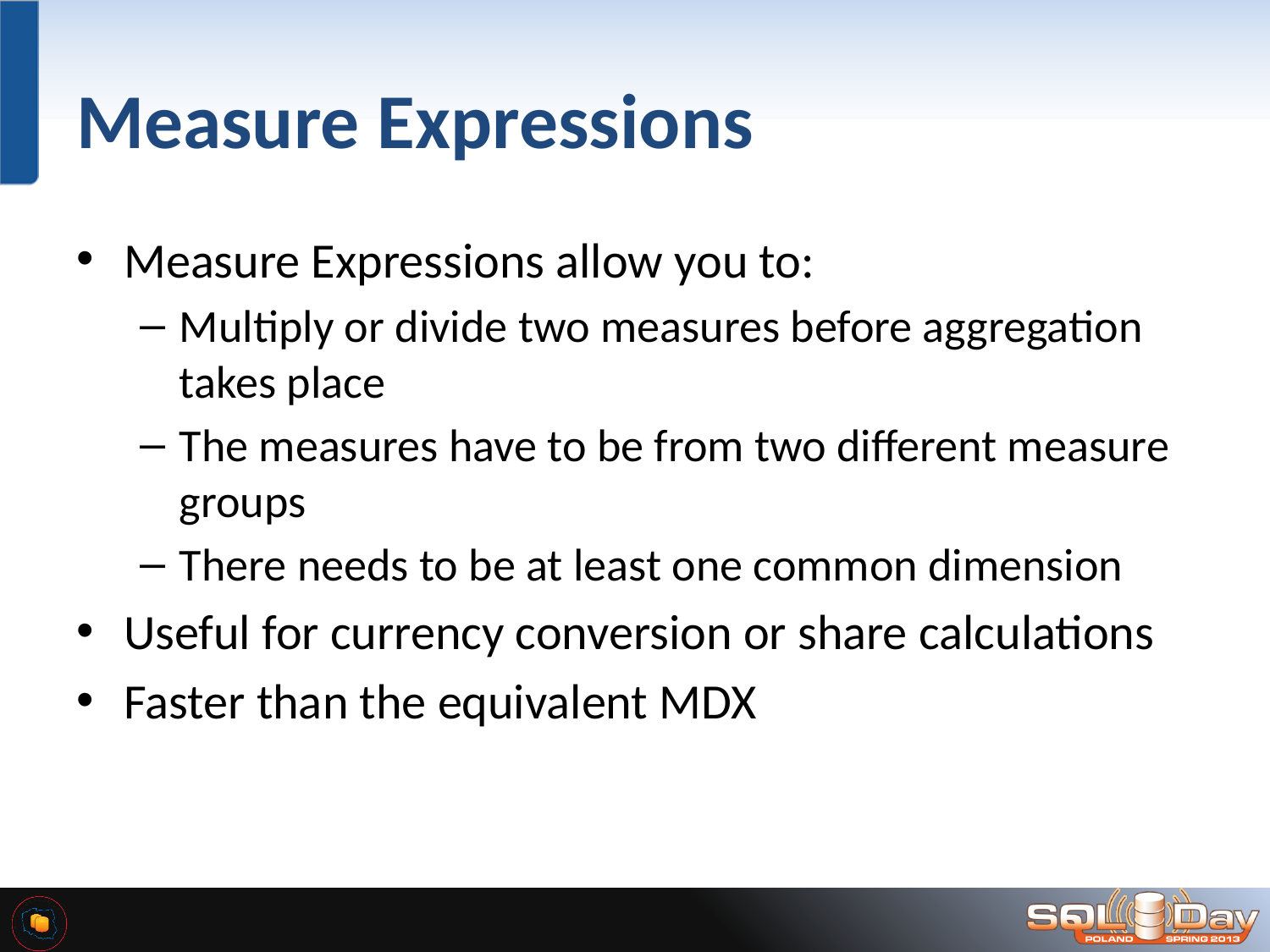

# Measure Expressions
Measure Expressions allow you to:
Multiply or divide two measures before aggregation takes place
The measures have to be from two different measure groups
There needs to be at least one common dimension
Useful for currency conversion or share calculations
Faster than the equivalent MDX